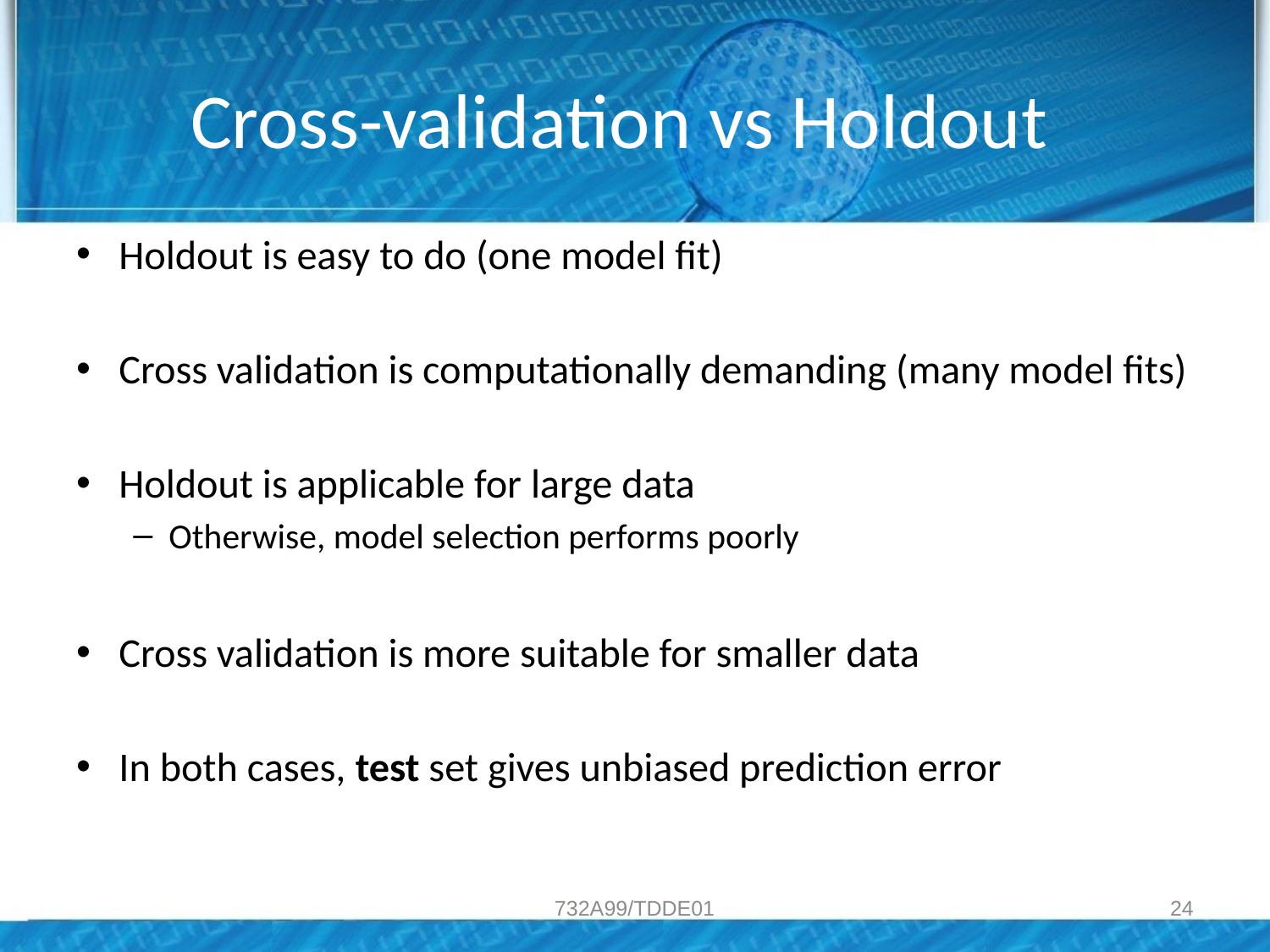

# Cross-validation vs Holdout
Holdout is easy to do (one model fit)

Cross validation is computationally demanding (many model fits)

Holdout is applicable for large data
Otherwise, model selection performs poorly

Cross validation is more suitable for smaller data

In both cases, test set gives unbiased prediction error
732A99/TDDE01
24